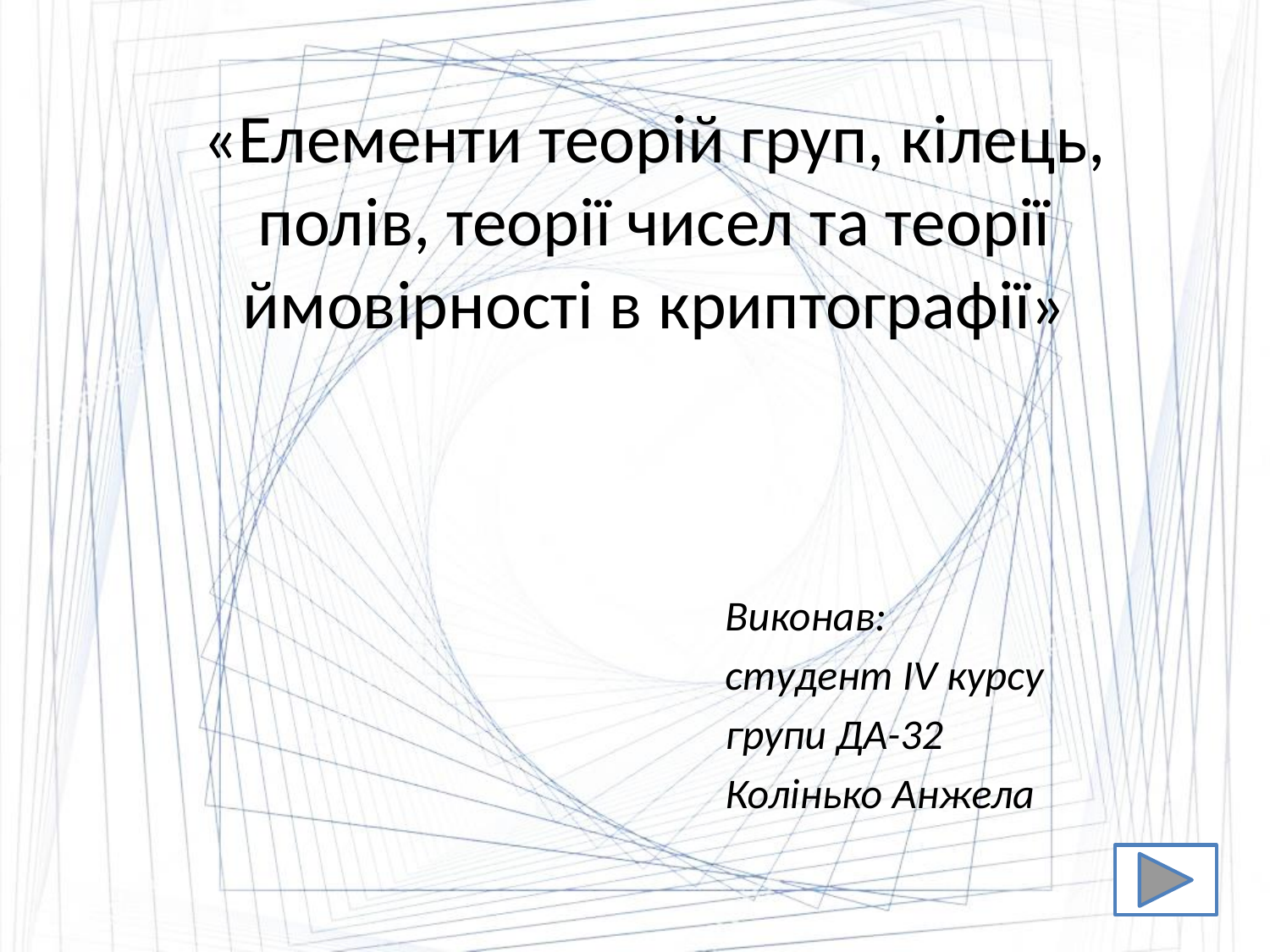

# «Елементи теорій груп, кілець, полів, теорії чисел та теорії ймовірності в криптографії»
Виконав:
студент IV курсу
групи ДА-32
Колінько Анжела